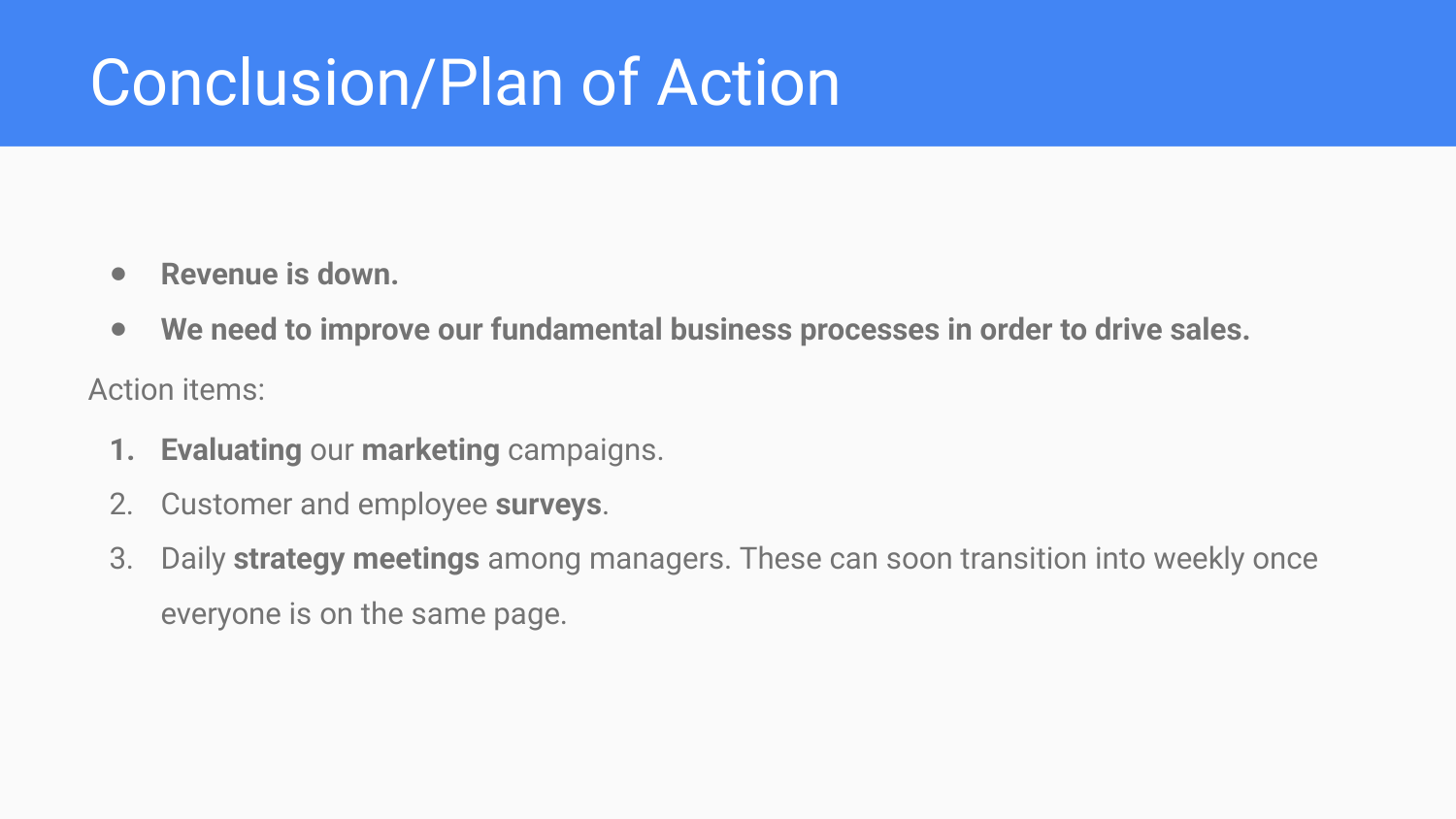

# Conclusion/Plan of Action
Revenue is down.
We need to improve our fundamental business processes in order to drive sales.
Action items:
Evaluating our marketing campaigns.
Customer and employee surveys.
Daily strategy meetings among managers. These can soon transition into weekly once everyone is on the same page.